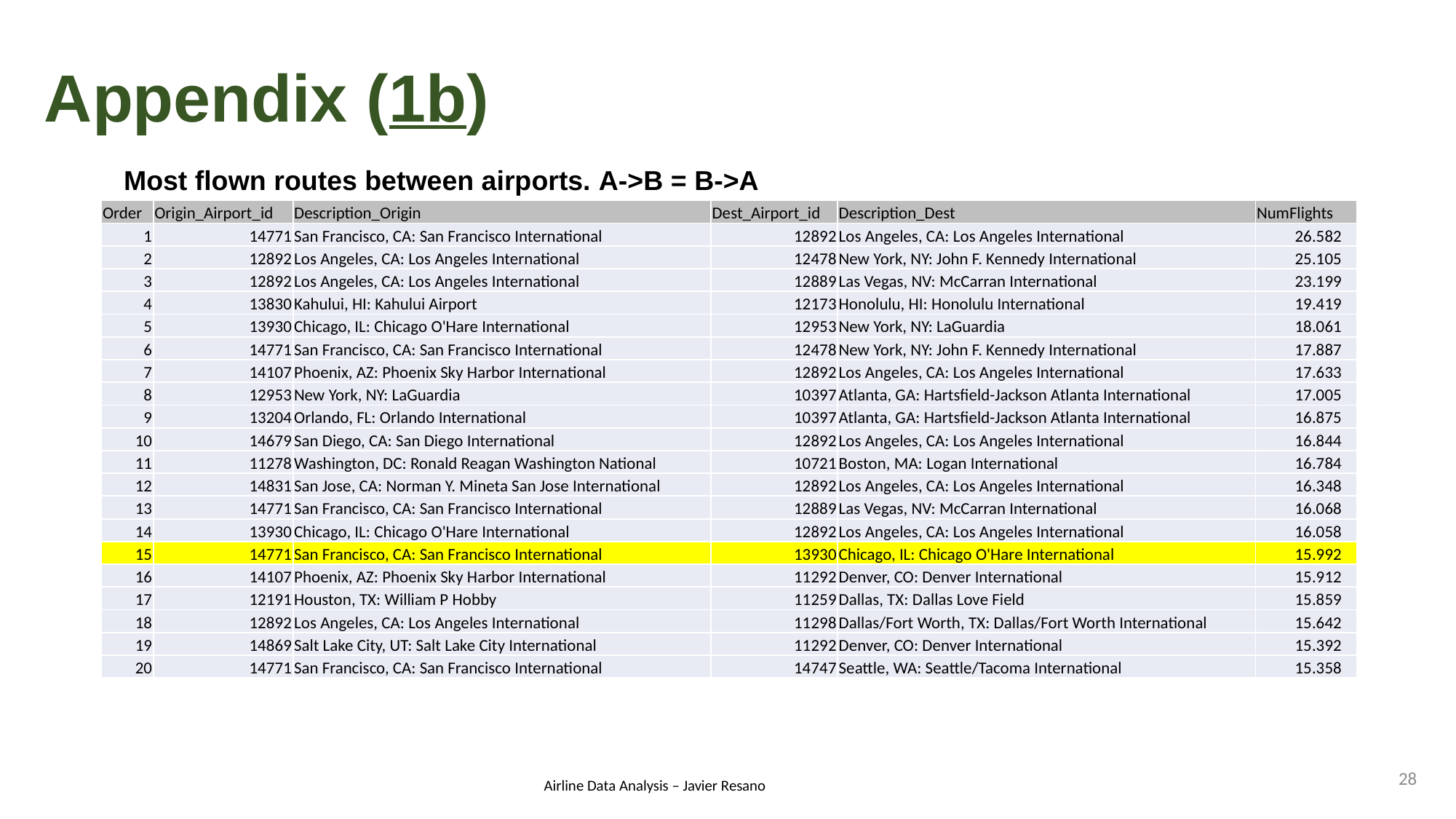

# Appendix (1b)
Most flown routes between airports. A->B = B->A
| Order | Origin\_Airport\_id | Description\_Origin | Dest\_Airport\_id | Description\_Dest | NumFlights |
| --- | --- | --- | --- | --- | --- |
| 1 | 14771 | San Francisco, CA: San Francisco International | 12892 | Los Angeles, CA: Los Angeles International | 26.582 |
| 2 | 12892 | Los Angeles, CA: Los Angeles International | 12478 | New York, NY: John F. Kennedy International | 25.105 |
| 3 | 12892 | Los Angeles, CA: Los Angeles International | 12889 | Las Vegas, NV: McCarran International | 23.199 |
| 4 | 13830 | Kahului, HI: Kahului Airport | 12173 | Honolulu, HI: Honolulu International | 19.419 |
| 5 | 13930 | Chicago, IL: Chicago O'Hare International | 12953 | New York, NY: LaGuardia | 18.061 |
| 6 | 14771 | San Francisco, CA: San Francisco International | 12478 | New York, NY: John F. Kennedy International | 17.887 |
| 7 | 14107 | Phoenix, AZ: Phoenix Sky Harbor International | 12892 | Los Angeles, CA: Los Angeles International | 17.633 |
| 8 | 12953 | New York, NY: LaGuardia | 10397 | Atlanta, GA: Hartsfield-Jackson Atlanta International | 17.005 |
| 9 | 13204 | Orlando, FL: Orlando International | 10397 | Atlanta, GA: Hartsfield-Jackson Atlanta International | 16.875 |
| 10 | 14679 | San Diego, CA: San Diego International | 12892 | Los Angeles, CA: Los Angeles International | 16.844 |
| 11 | 11278 | Washington, DC: Ronald Reagan Washington National | 10721 | Boston, MA: Logan International | 16.784 |
| 12 | 14831 | San Jose, CA: Norman Y. Mineta San Jose International | 12892 | Los Angeles, CA: Los Angeles International | 16.348 |
| 13 | 14771 | San Francisco, CA: San Francisco International | 12889 | Las Vegas, NV: McCarran International | 16.068 |
| 14 | 13930 | Chicago, IL: Chicago O'Hare International | 12892 | Los Angeles, CA: Los Angeles International | 16.058 |
| 15 | 14771 | San Francisco, CA: San Francisco International | 13930 | Chicago, IL: Chicago O'Hare International | 15.992 |
| 16 | 14107 | Phoenix, AZ: Phoenix Sky Harbor International | 11292 | Denver, CO: Denver International | 15.912 |
| 17 | 12191 | Houston, TX: William P Hobby | 11259 | Dallas, TX: Dallas Love Field | 15.859 |
| 18 | 12892 | Los Angeles, CA: Los Angeles International | 11298 | Dallas/Fort Worth, TX: Dallas/Fort Worth International | 15.642 |
| 19 | 14869 | Salt Lake City, UT: Salt Lake City International | 11292 | Denver, CO: Denver International | 15.392 |
| 20 | 14771 | San Francisco, CA: San Francisco International | 14747 | Seattle, WA: Seattle/Tacoma International | 15.358 |
28
Airline Data Analysis – Javier Resano